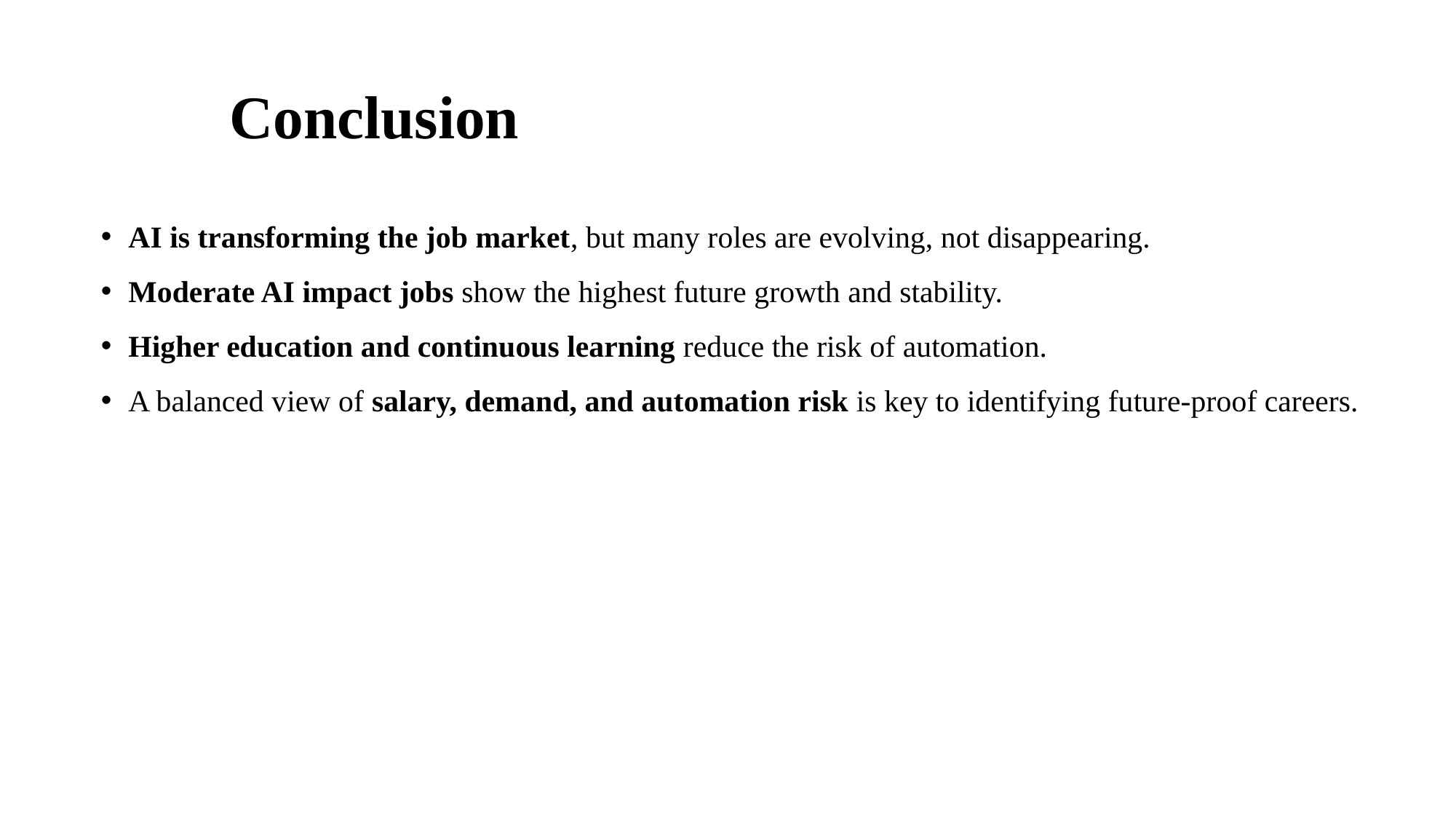

# Conclusion
AI is transforming the job market, but many roles are evolving, not disappearing.
Moderate AI impact jobs show the highest future growth and stability.
Higher education and continuous learning reduce the risk of automation.
A balanced view of salary, demand, and automation risk is key to identifying future-proof careers.